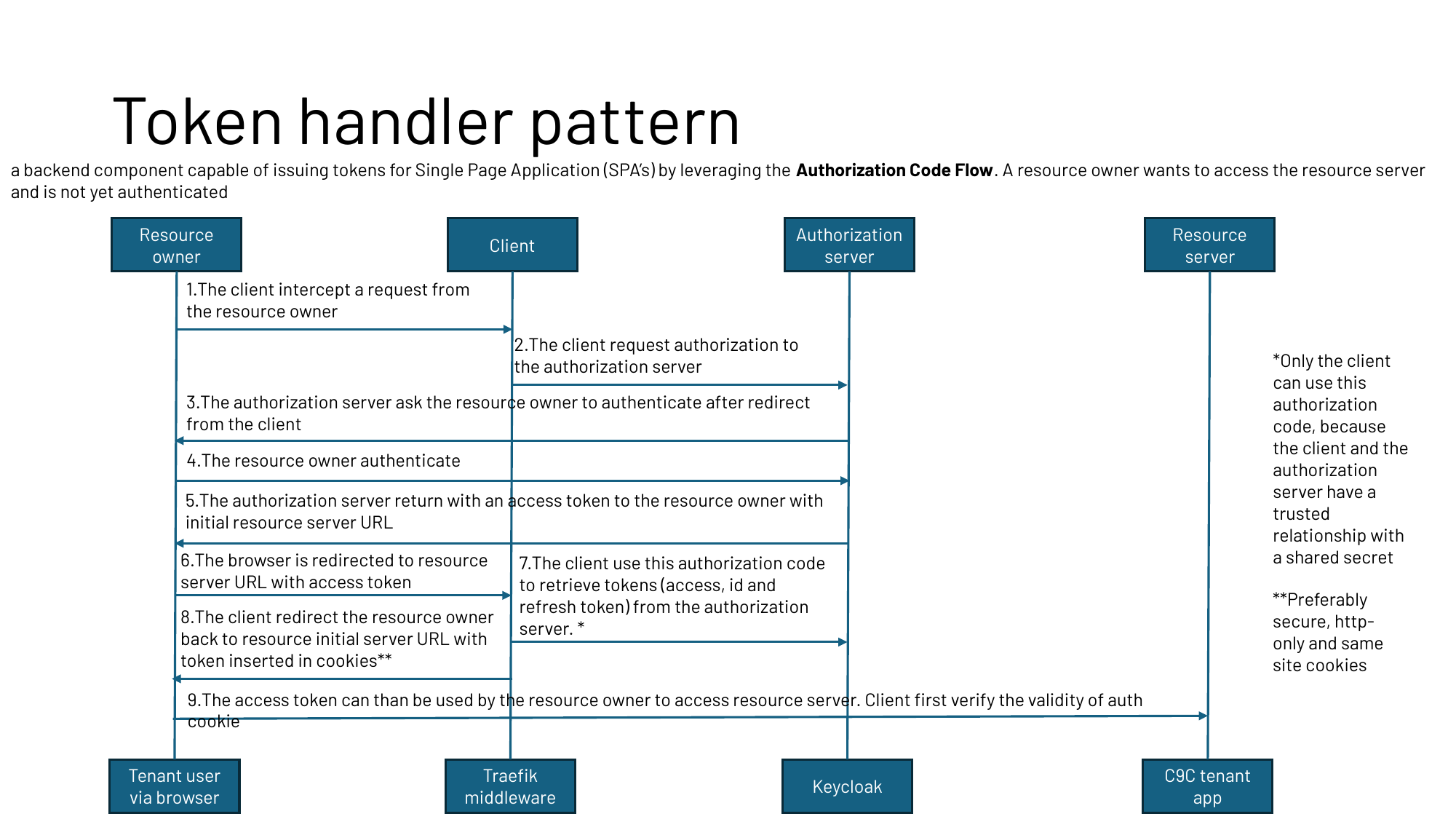

# Token handler pattern
a backend component capable of issuing tokens for Single Page Application (SPA’s) by leveraging the Authorization Code Flow. A resource owner wants to access the resource server and is not yet authenticated
Resource server
Authorization server
Client
Resource owner
1.The client intercept a request from the resource owner
2.The client request authorization to the authorization server
*Only the client can use this authorization code, because the client and the authorization server have a trusted relationship with a shared secret
3.The authorization server ask the resource owner to authenticate after redirect from the client
4.The resource owner authenticate
5.The authorization server return with an access token to the resource owner with initial resource server URL
6.The browser is redirected to resource server URL with access token
7.The client use this authorization code to retrieve tokens (access, id and refresh token) from the authorization server. *
**Preferably secure, http-only and same site cookies
8.The client redirect the resource owner back to resource initial server URL with token inserted in cookies**
9.The access token can than be used by the resource owner to access resource server. Client first verify the validity of auth cookie
C9C tenant app
Keycloak
Traefik middleware
Tenant user via browser